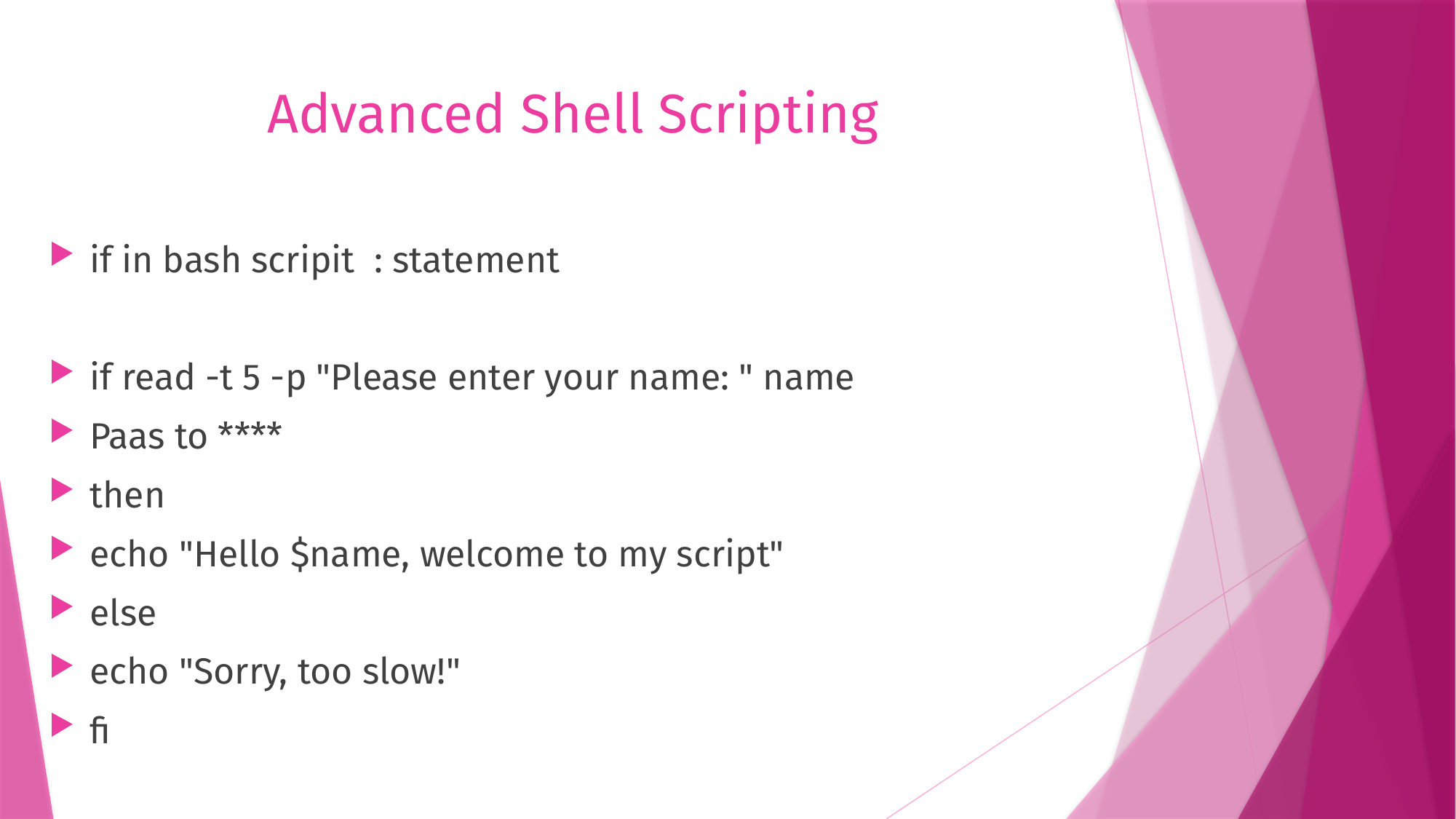

# Advanced Shell Scripting
if in bash scripit  : statement

if read -t 5 -p "Please enter your name: " name
Paas to ****
then
echo "Hello $name, welcome to my script"
else
echo "Sorry, too slow!"
fi